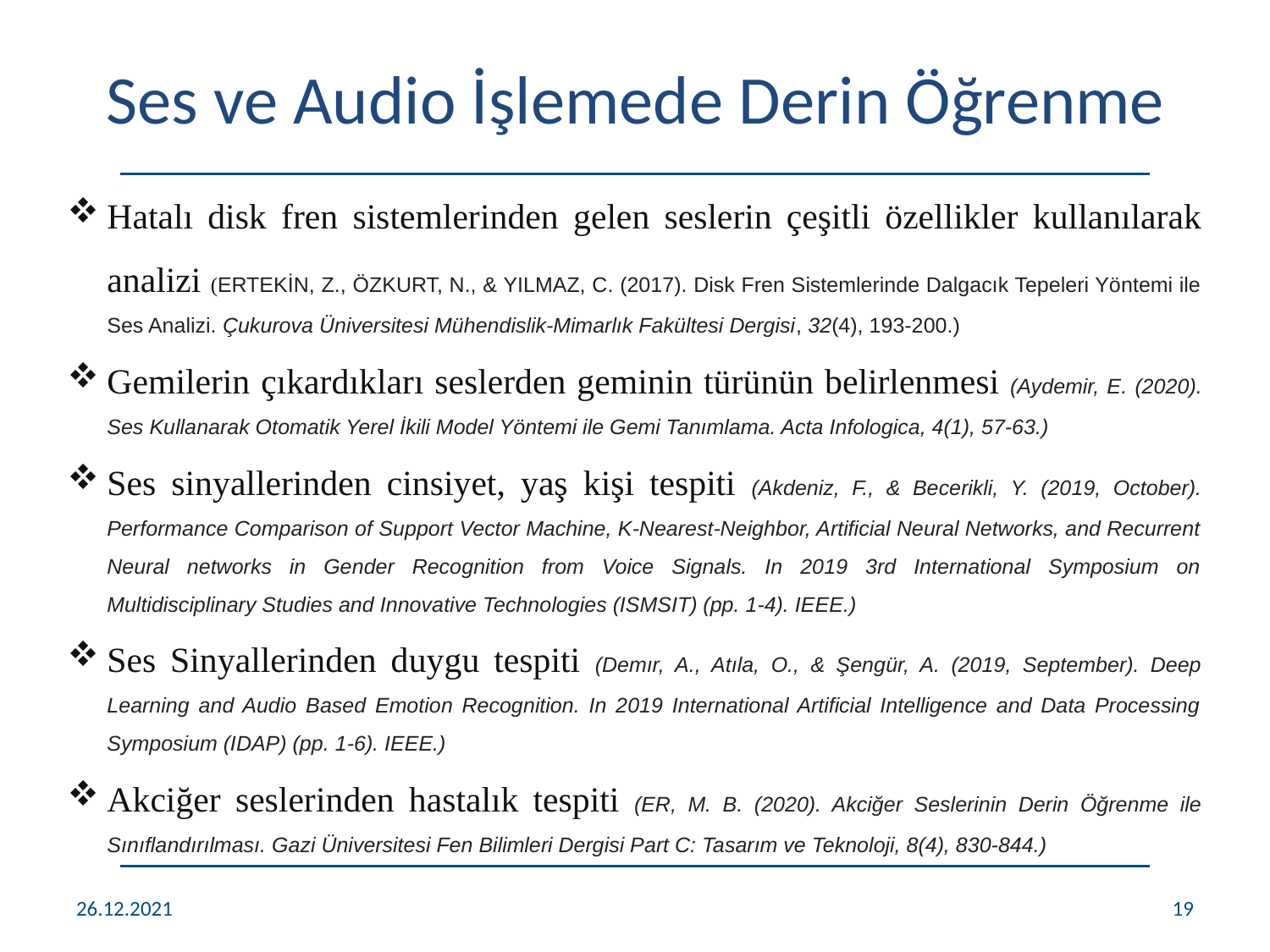

# Ses ve Audio İşlemede Derin Öğrenme
Hatalı disk fren sistemlerinden gelen seslerin çeşitli özellikler kullanılarak analizi (ERTEKİN, Z., ÖZKURT, N., & YILMAZ, C. (2017). Disk Fren Sistemlerinde Dalgacık Tepeleri Yöntemi ile Ses Analizi. Çukurova Üniversitesi Mühendislik-Mimarlık Fakültesi Dergisi, 32(4), 193-200.)
Gemilerin çıkardıkları seslerden geminin türünün belirlenmesi (Aydemir, E. (2020). Ses Kullanarak Otomatik Yerel İkili Model Yöntemi ile Gemi Tanımlama. Acta Infologica, 4(1), 57-63.)
Ses sinyallerinden cinsiyet, yaş kişi tespiti (Akdeniz, F., & Becerikli, Y. (2019, October). Performance Comparison of Support Vector Machine, K-Nearest-Neighbor, Artificial Neural Networks, and Recurrent Neural networks in Gender Recognition from Voice Signals. In 2019 3rd International Symposium on Multidisciplinary Studies and Innovative Technologies (ISMSIT) (pp. 1-4). IEEE.)
Ses Sinyallerinden duygu tespiti (Demır, A., Atıla, O., & Şengür, A. (2019, September). Deep Learning and Audio Based Emotion Recognition. In 2019 International Artificial Intelligence and Data Processing Symposium (IDAP) (pp. 1-6). IEEE.)
Akciğer seslerinden hastalık tespiti (ER, M. B. (2020). Akciğer Seslerinin Derin Öğrenme ile Sınıflandırılması. Gazi Üniversitesi Fen Bilimleri Dergisi Part C: Tasarım ve Teknoloji, 8(4), 830-844.)
26.12.2021
19